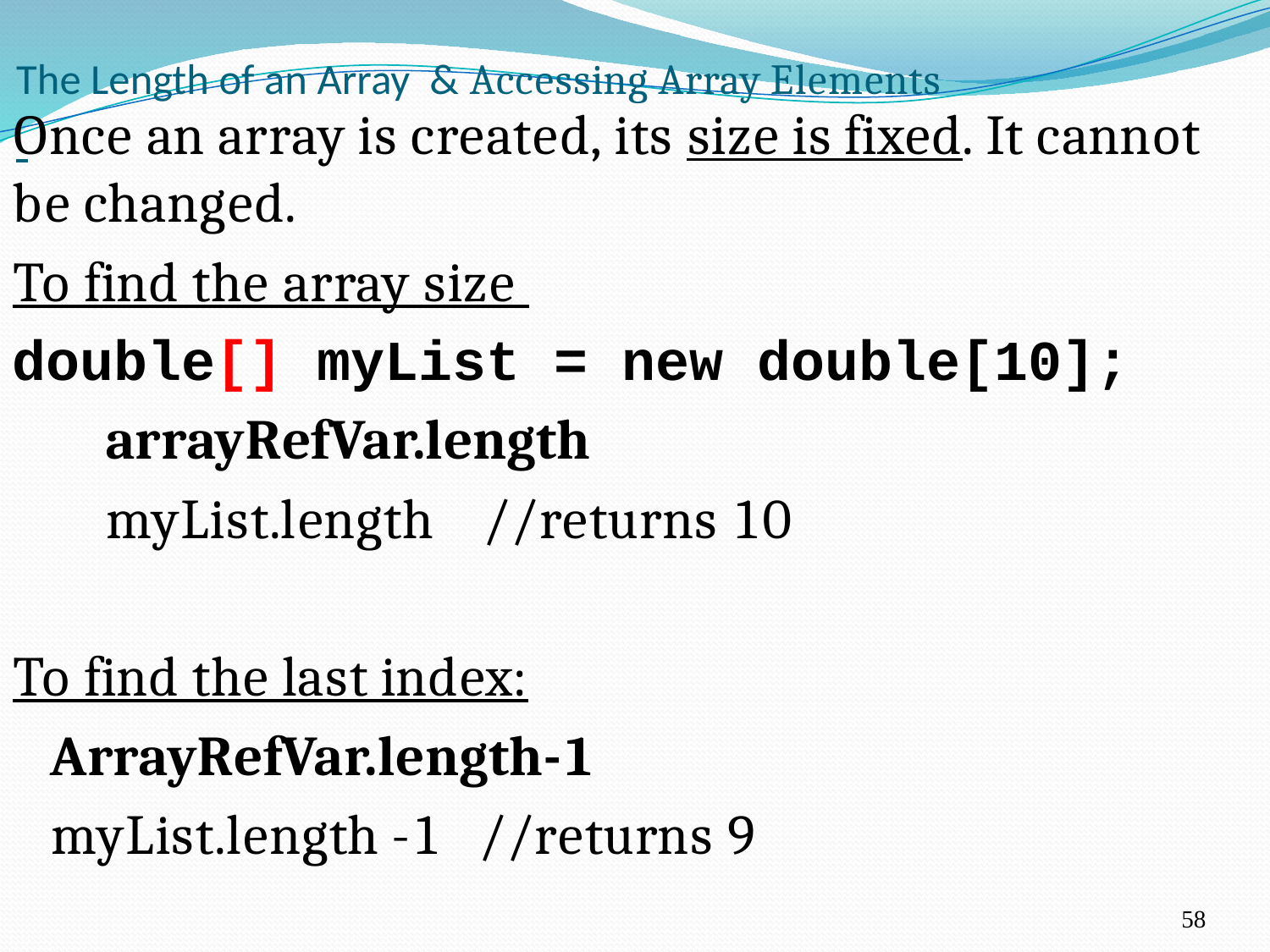

# The Length of an Array  & Accessing Array Elements
Once an array is created, its size is fixed. It cannot be changed.
To find the array size
double[] myList = new double[10];
arrayRefVar.length
myList.length    //returns 10

To find the last index:
	ArrayRefVar.length-1
	myList.length -1   //returns 9

58